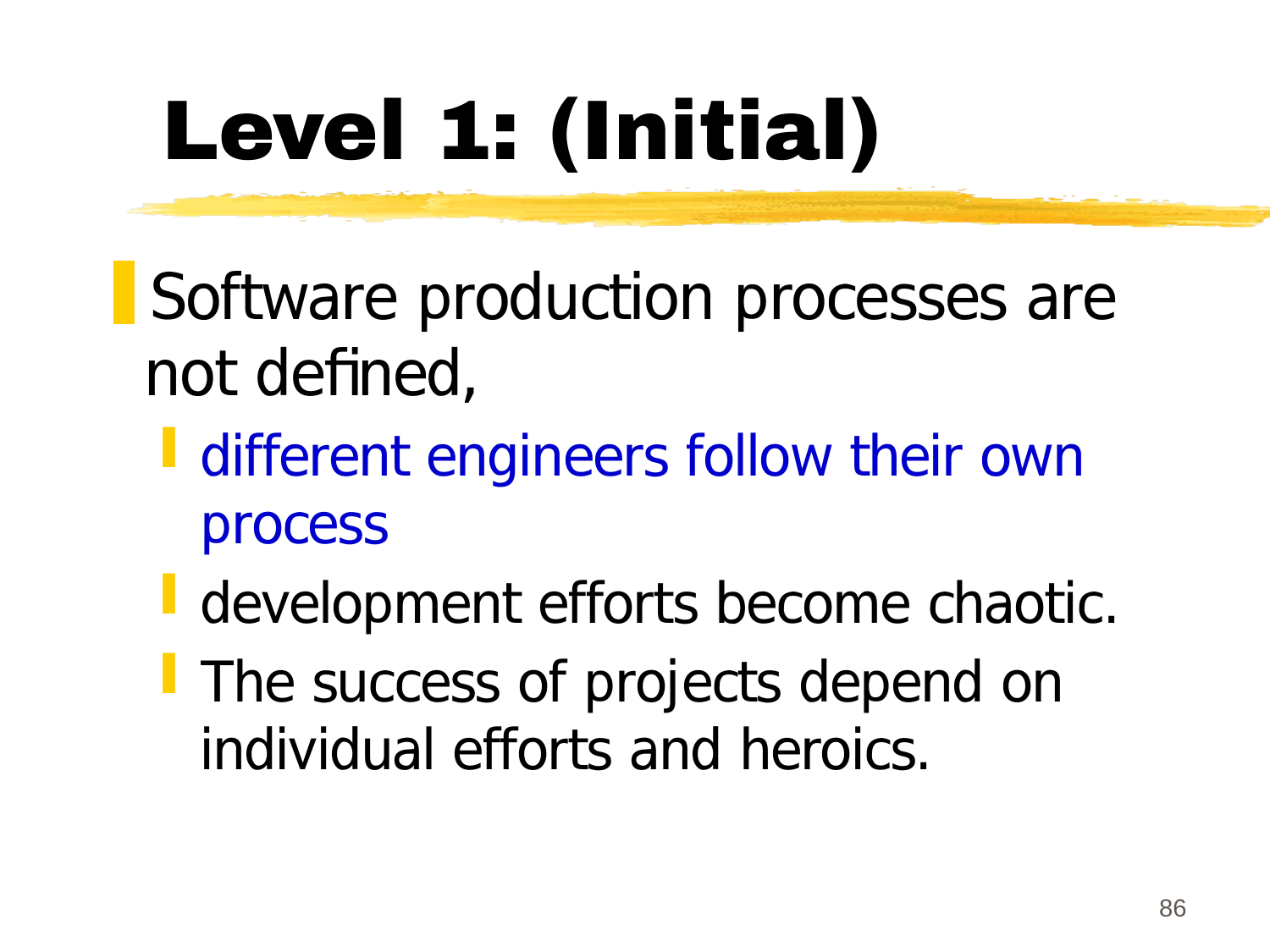

# Level 1: (Initial)
Software production processes are not defined,
different engineers follow their own process
development efforts become chaotic.
The success of projects depend on individual efforts and heroics.
86